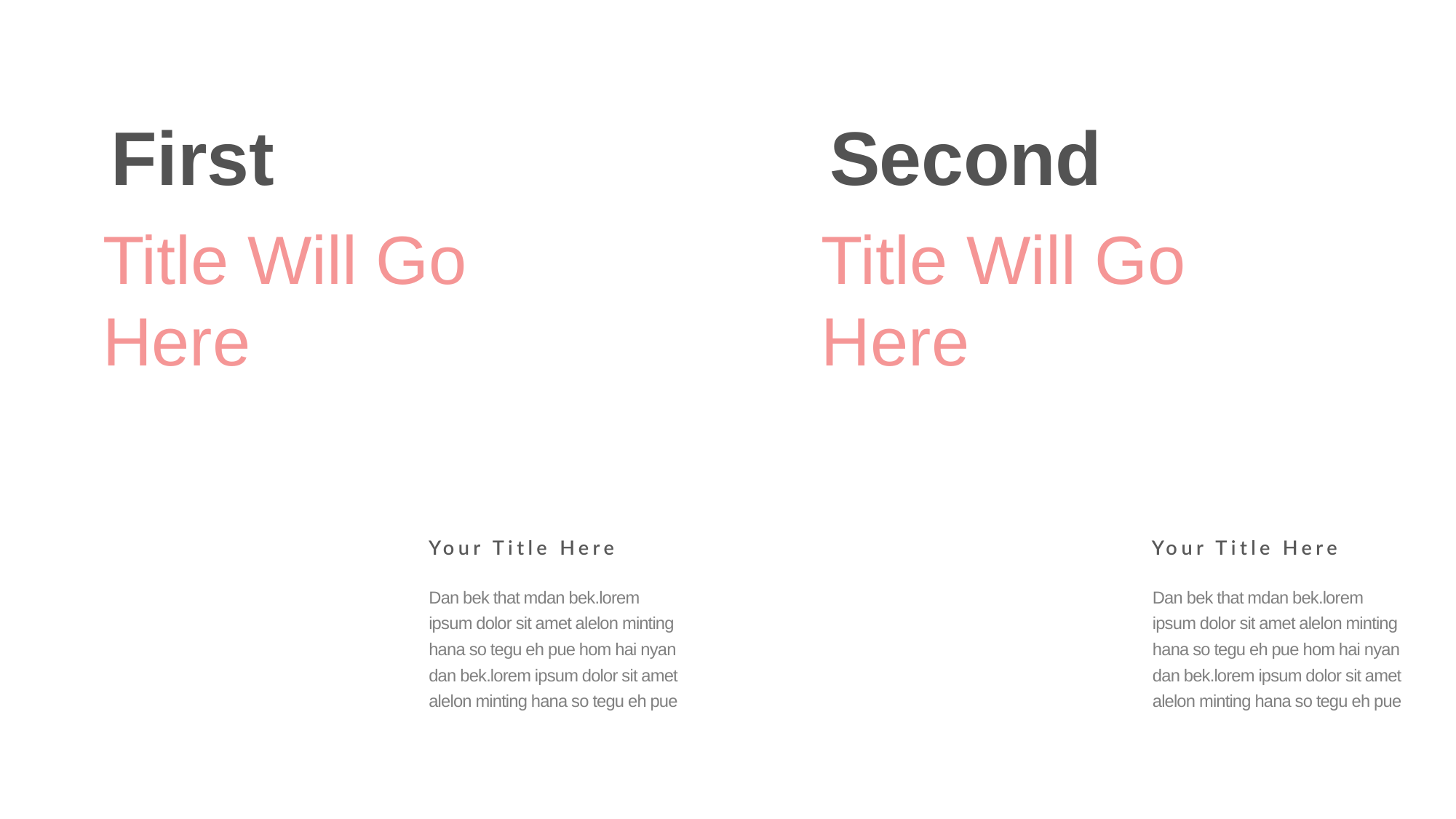

First
Second
Title Will Go Here
Title Will Go Here

Your Title Here
Your Title Here
Dan bek that mdan bek.lorem ipsum dolor sit amet alelon minting hana so tegu eh pue hom hai nyan
dan bek.lorem ipsum dolor sit amet alelon minting hana so tegu eh pue
Dan bek that mdan bek.lorem ipsum dolor sit amet alelon minting hana so tegu eh pue hom hai nyan
dan bek.lorem ipsum dolor sit amet alelon minting hana so tegu eh pue